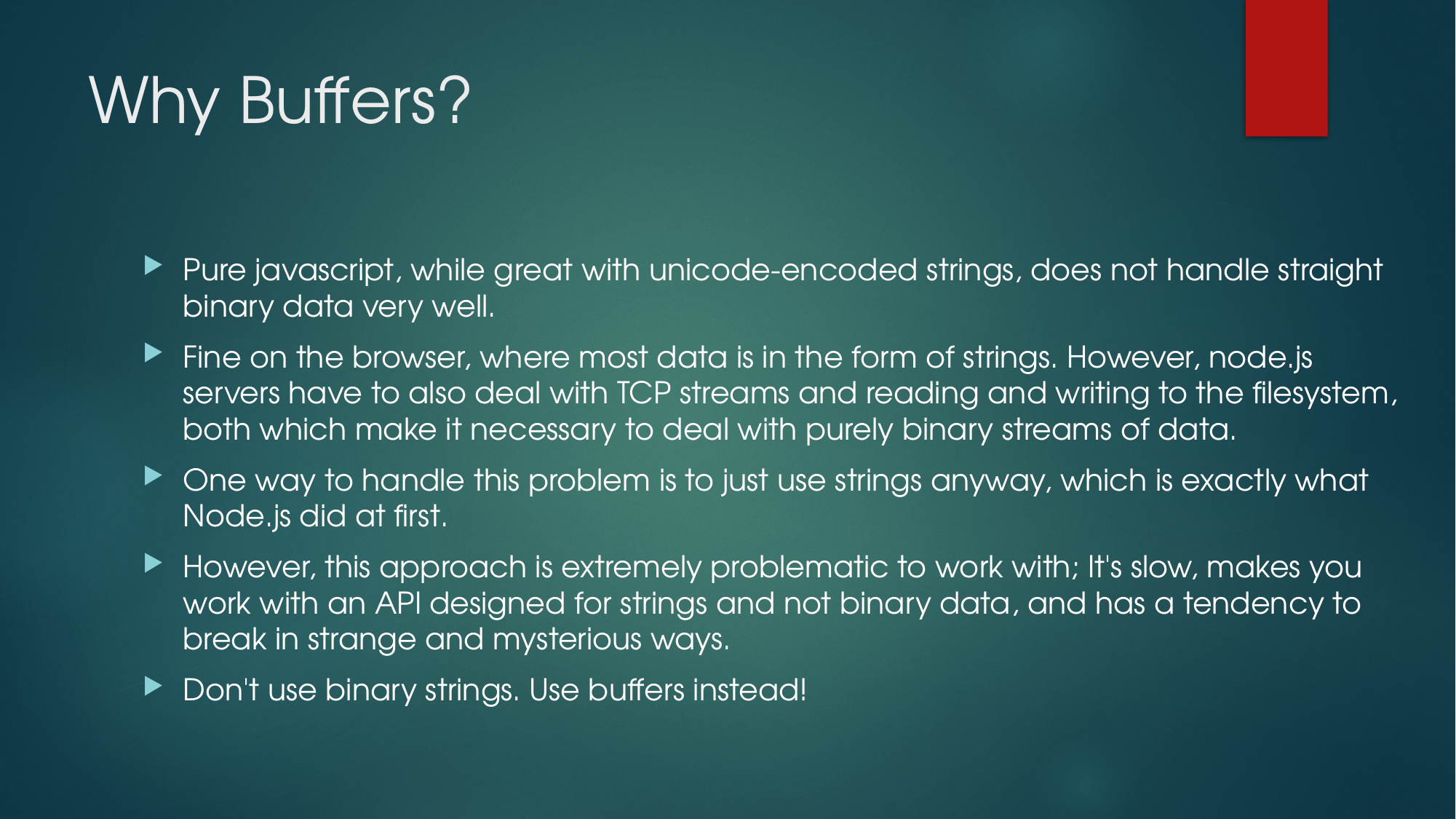

# Why Buffers?
Pure javascript, while great with unicode-encoded strings, does not handle straight binary data very well.
Fine on the browser, where most data is in the form of strings. However, node.js servers have to also deal with TCP streams and reading and writing to the filesystem, both which make it necessary to deal with purely binary streams of data.
One way to handle this problem is to just use strings anyway, which is exactly what Node.js did at first.
However, this approach is extremely problematic to work with; It's slow, makes you work with an API designed for strings and not binary data, and has a tendency to break in strange and mysterious ways.
Don't use binary strings. Use buffers instead!